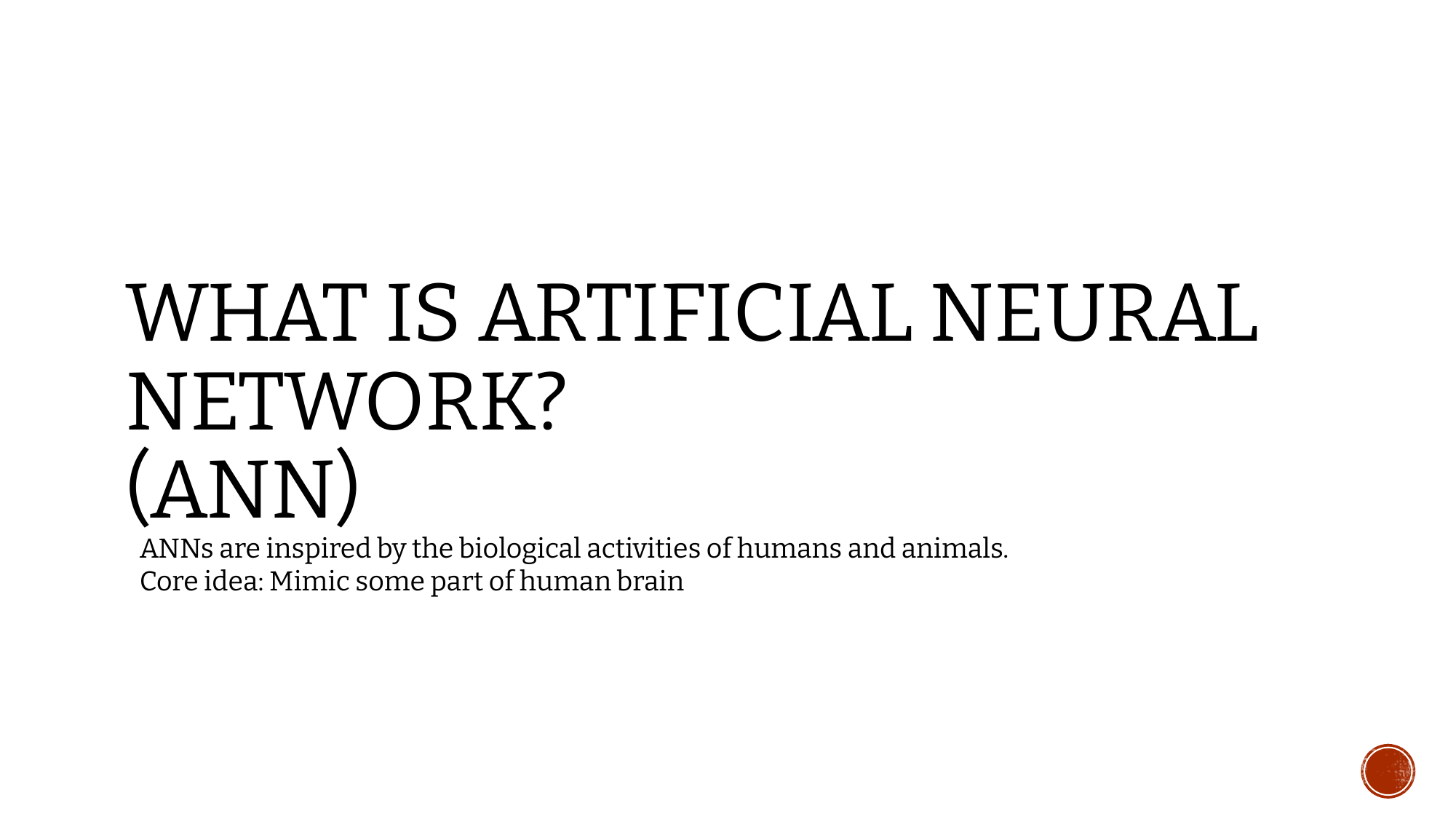

# What is Artificial NeuraL Network? (ANN)
ANNs are inspired by the biological activities of humans and animals.
Core idea: Mimic some part of human brain